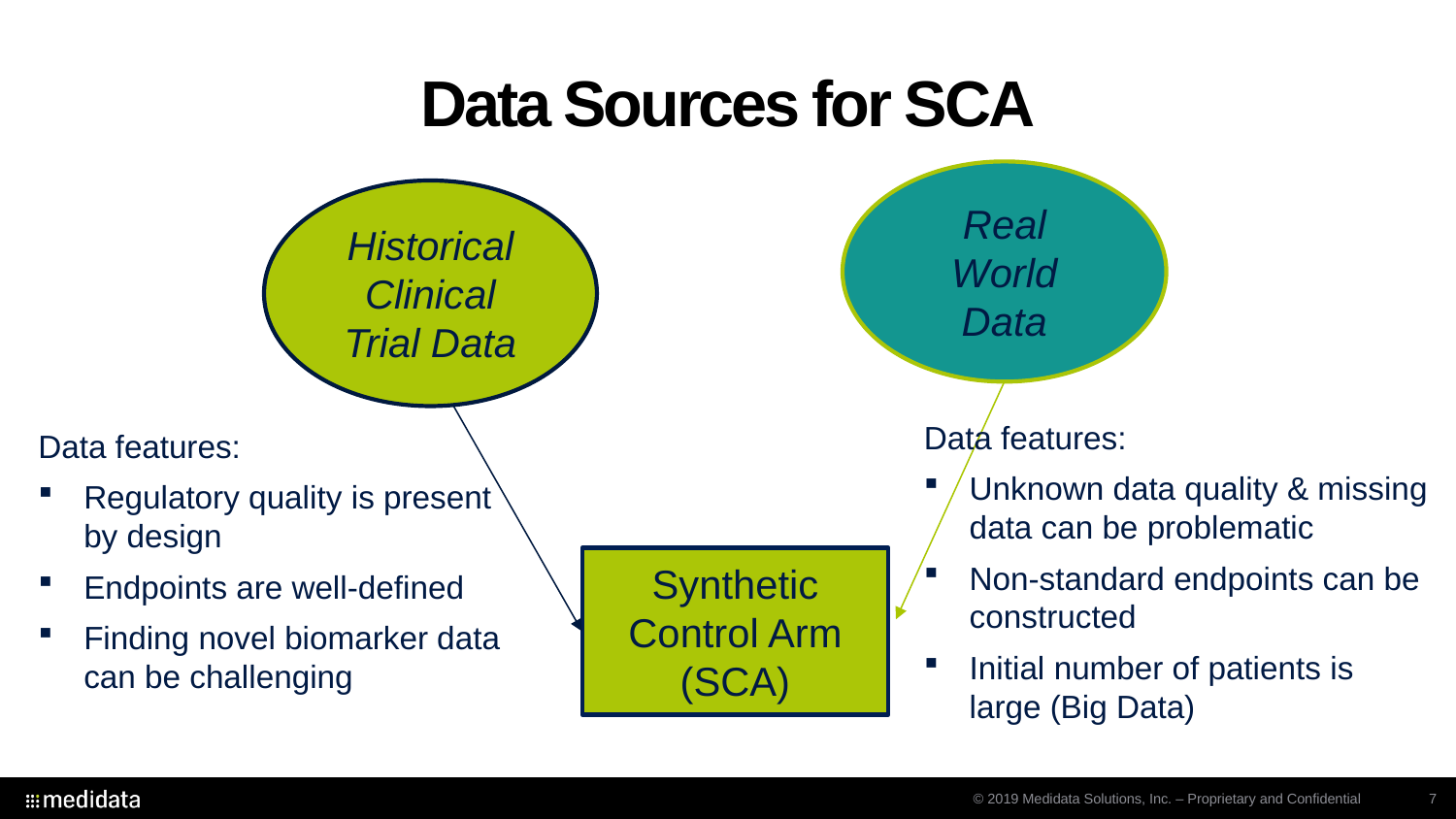

# Data Sources for SCA
Real World Data
Historical Clinical Trial Data
Data features:
Unknown data quality & missing data can be problematic
Non-standard endpoints can be constructed
Initial number of patients is large (Big Data)
Data features:
Regulatory quality is present by design
Endpoints are well-defined
Finding novel biomarker data can be challenging
Synthetic Control Arm (SCA)